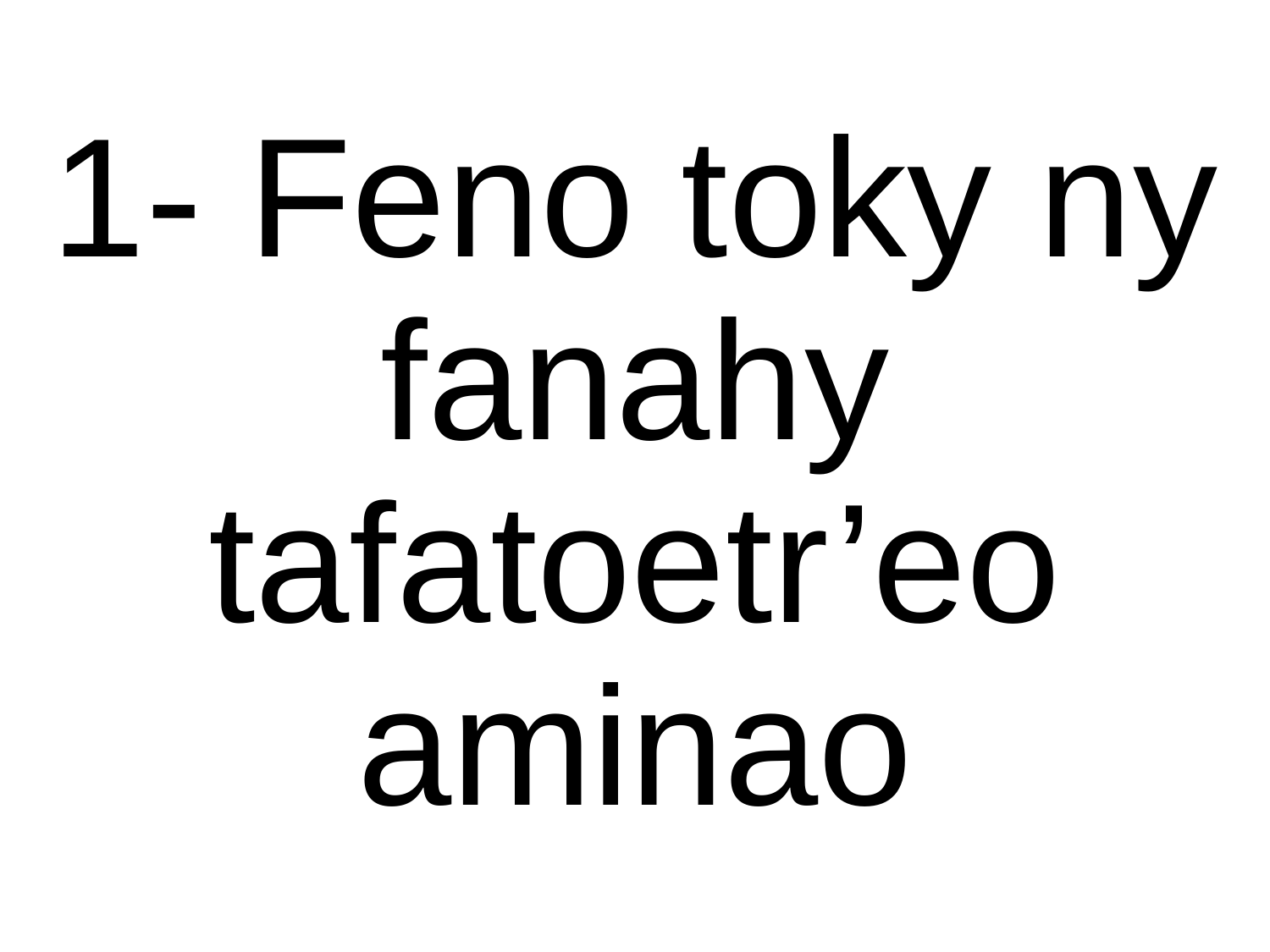

# 1- Feno toky ny fanahy tafatoetr’eo aminao